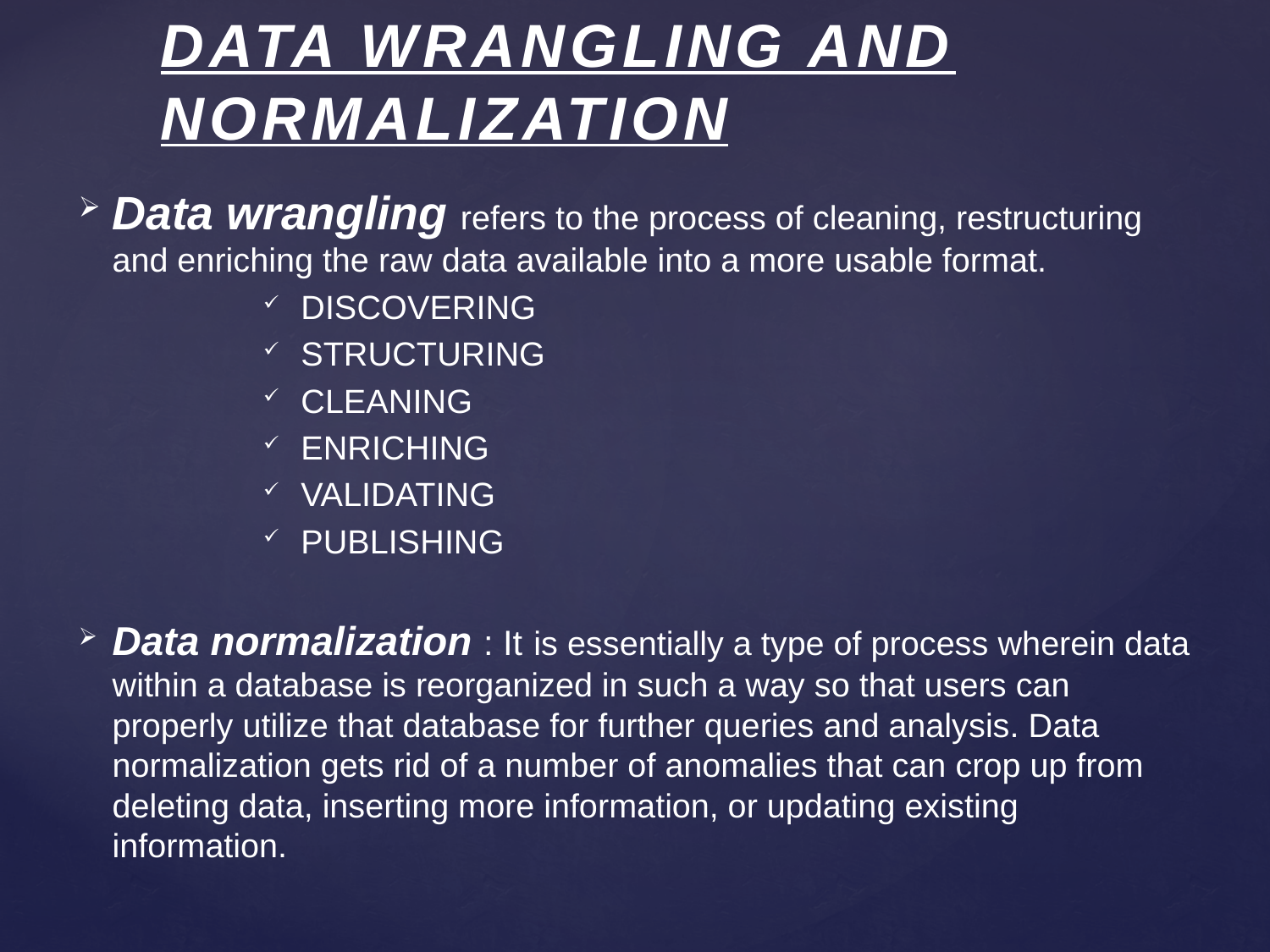

# DATA WRANGLING AND NORMALIZATION
Data wrangling refers to the process of cleaning, restructuring and enriching the raw data available into a more usable format.
DISCOVERING
STRUCTURING
CLEANING
ENRICHING
VALIDATING
PUBLISHING

Data normalization : It is essentially a type of process wherein data within a database is reorganized in such a way so that users can properly utilize that database for further queries and analysis. Data normalization gets rid of a number of anomalies that can crop up from deleting data, inserting more information, or updating existing information.